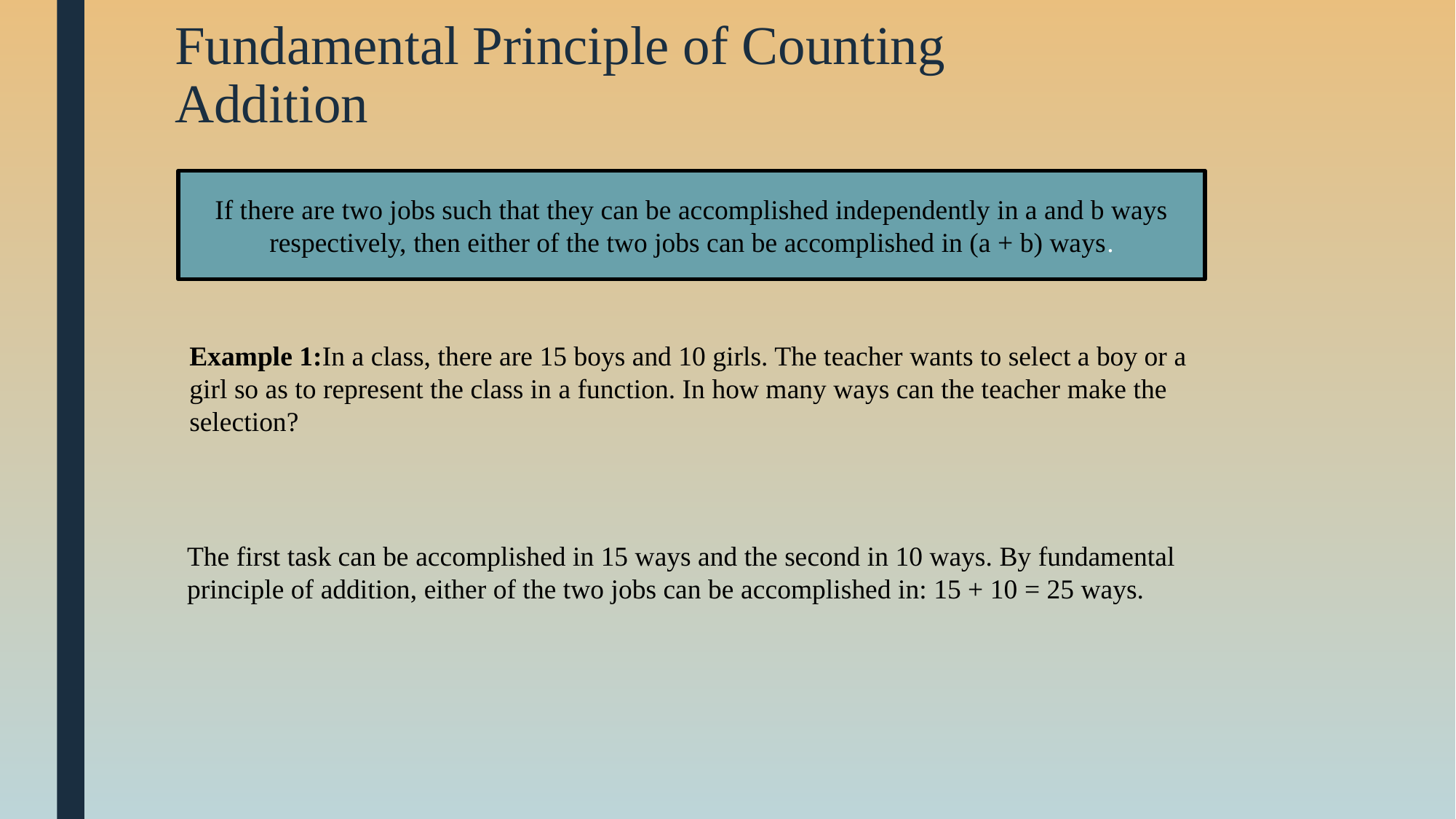

# Fundamental Principle of Counting Addition

If there are two jobs such that they can be accomplished independently in a and b ways respectively, then either of the two jobs can be accomplished in (a + b) ways.
Example 1:In a class, there are 15 boys and 10 girls. The teacher wants to select a boy or a girl so as to represent the class in a function. In how many ways can the teacher make the selection?
The first task can be accomplished in 15 ways and the second in 10 ways. By fundamental principle of addition, either of the two jobs can be accomplished in: 15 + 10 = 25 ways.